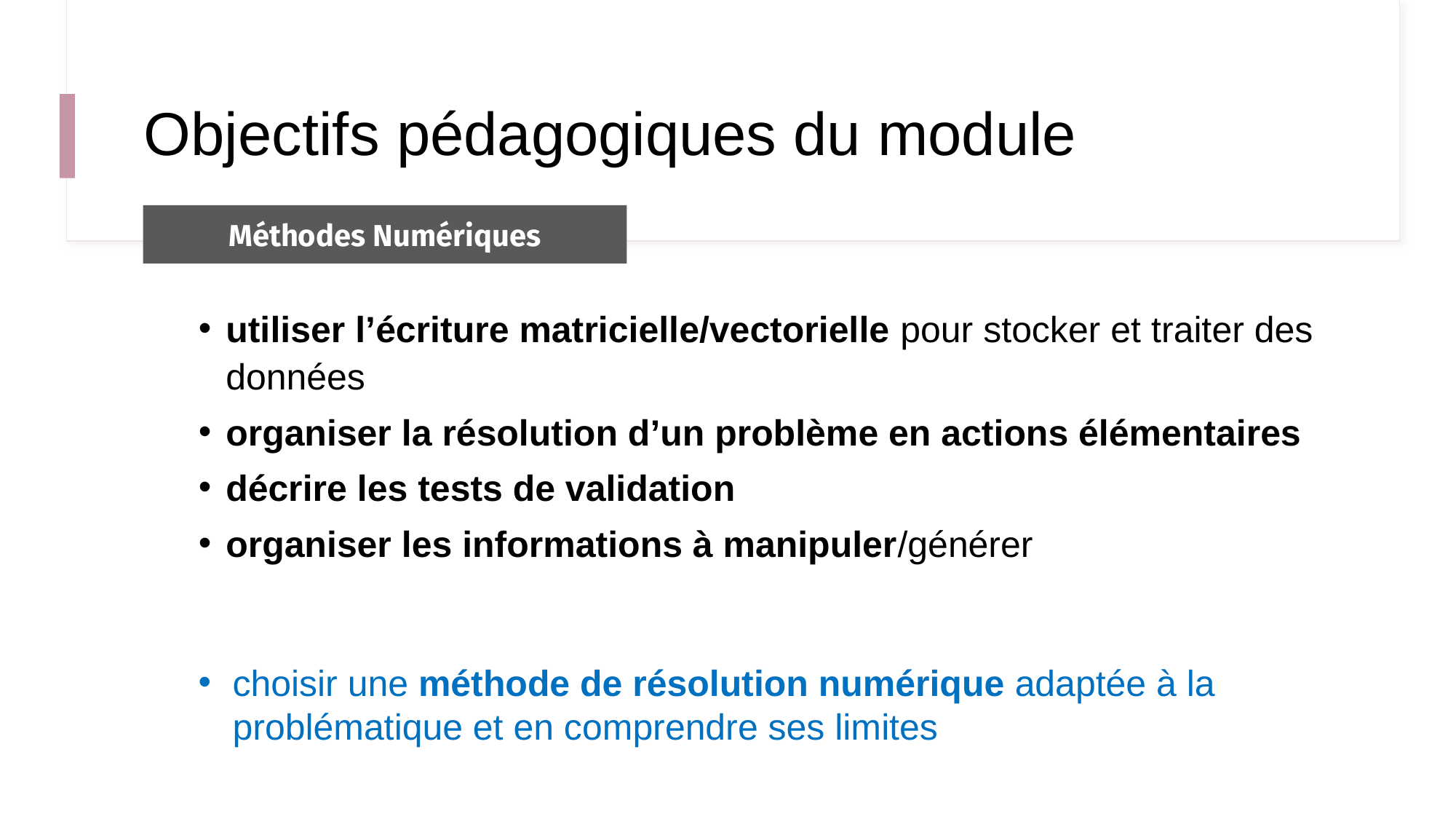

# Objectifs pédagogiques du module
Méthodes Numériques
utiliser l’écriture matricielle/vectorielle pour stocker et traiter des données
organiser la résolution d’un problème en actions élémentaires
décrire les tests de validation
organiser les informations à manipuler/générer

choisir une méthode de résolution numérique adaptée à la problématique et en comprendre ses limites